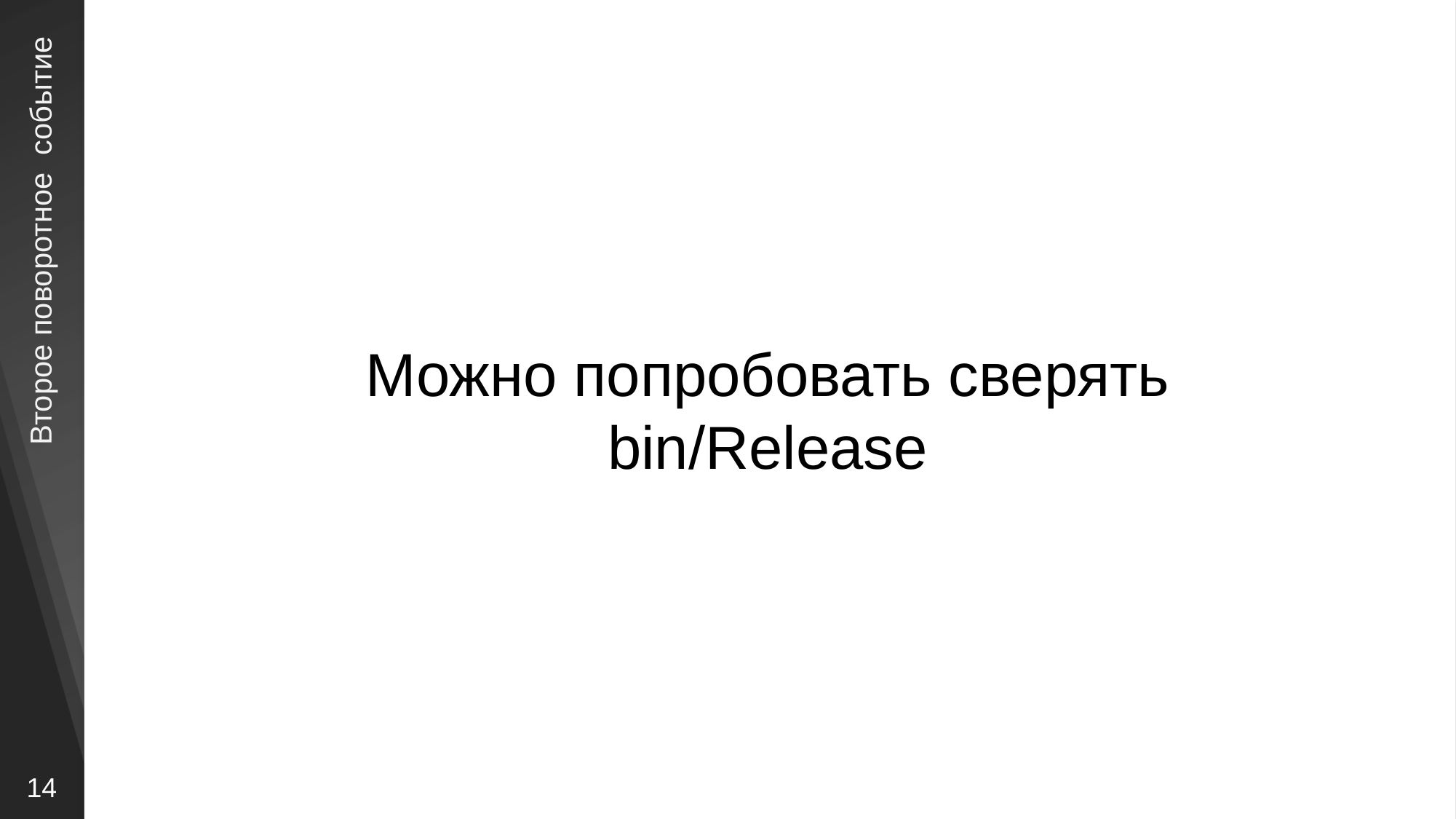

# Второе поворотное  событие
Можно попробовать сверять
bin/Release